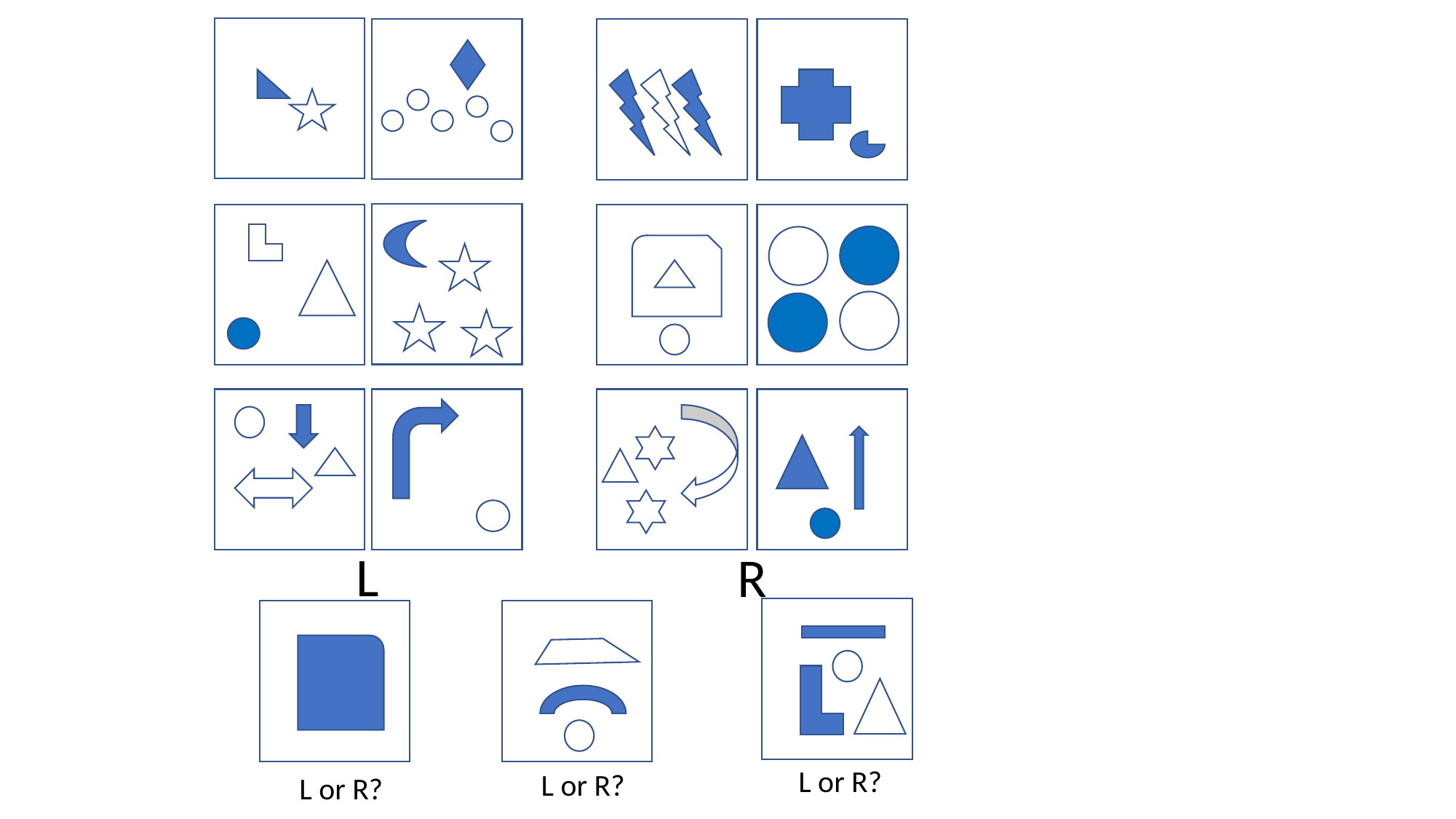

L
R

L or R?
L or R?
L or R?